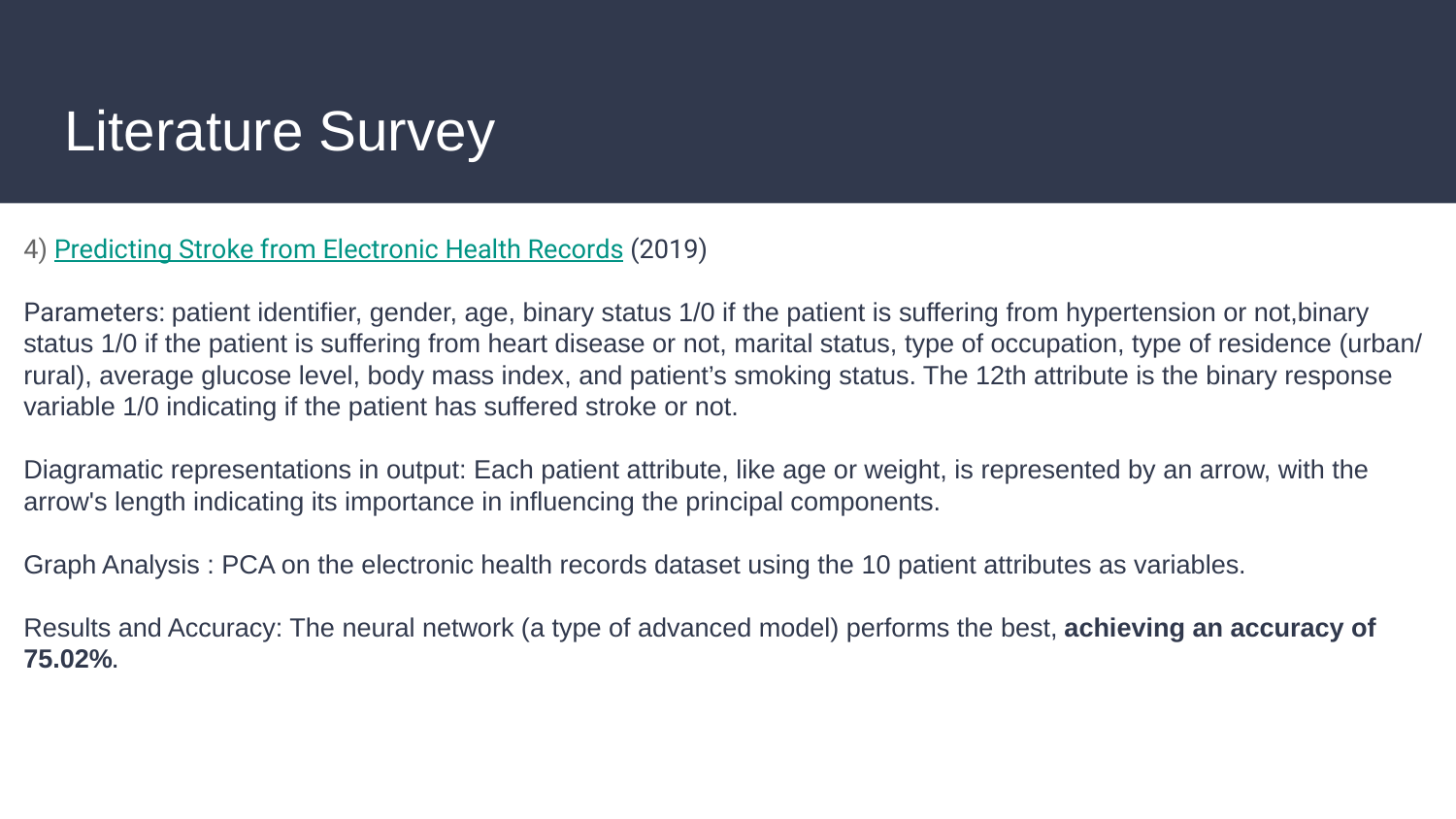

# Literature Survey
4) Predicting Stroke from Electronic Health Records (2019)

Parameters: patient identifier, gender, age, binary status 1/0 if the patient is suffering from hypertension or not,binary status 1/0 if the patient is suffering from heart disease or not, marital status, type of occupation, type of residence (urban/ rural), average glucose level, body mass index, and patient’s smoking status. The 12th attribute is the binary response variable 1/0 indicating if the patient has suffered stroke or not.

Diagramatic representations in output: Each patient attribute, like age or weight, is represented by an arrow, with the arrow's length indicating its importance in influencing the principal components.

Graph Analysis : PCA on the electronic health records dataset using the 10 patient attributes as variables.

Results and Accuracy: The neural network (a type of advanced model) performs the best, achieving an accuracy of 75.02%.